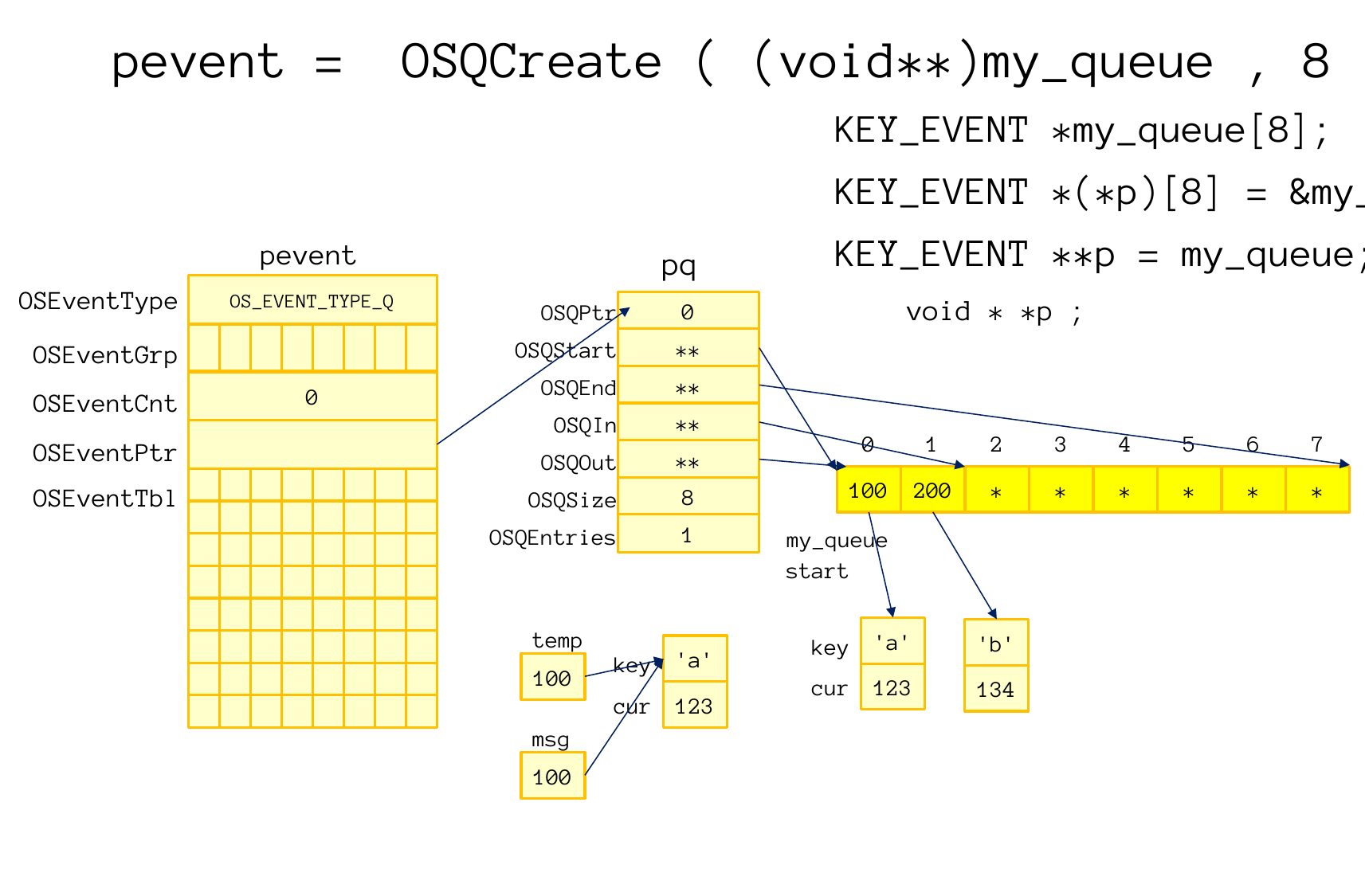

pevent =  OSQCreate ( (void**)my_queue , 8 );
KEY_EVENT *my_queue[8];
KEY_EVENT *(*p)[8] = &my_queue;
KEY_EVENT **p = my_queue;
pevent
pq
OSEventType
void * *p ;
OS_EVENT_TYPE_Q
OSQPtr
0
OSQStart
OSEventGrp

**
OSQEnd
**
OSEventCnt
0
OSQIn
**
OSEventPtr
0
1
2
3
4
5
6
7

OSQOut
**
OSEventTbl
100
200
*
*
*
*
*
*

OSQSize
8
OSQEntries
my_queue
1
start
temp
key
'a'
'b'
key
'a'
100
cur
123
134
cur
123
msg
100